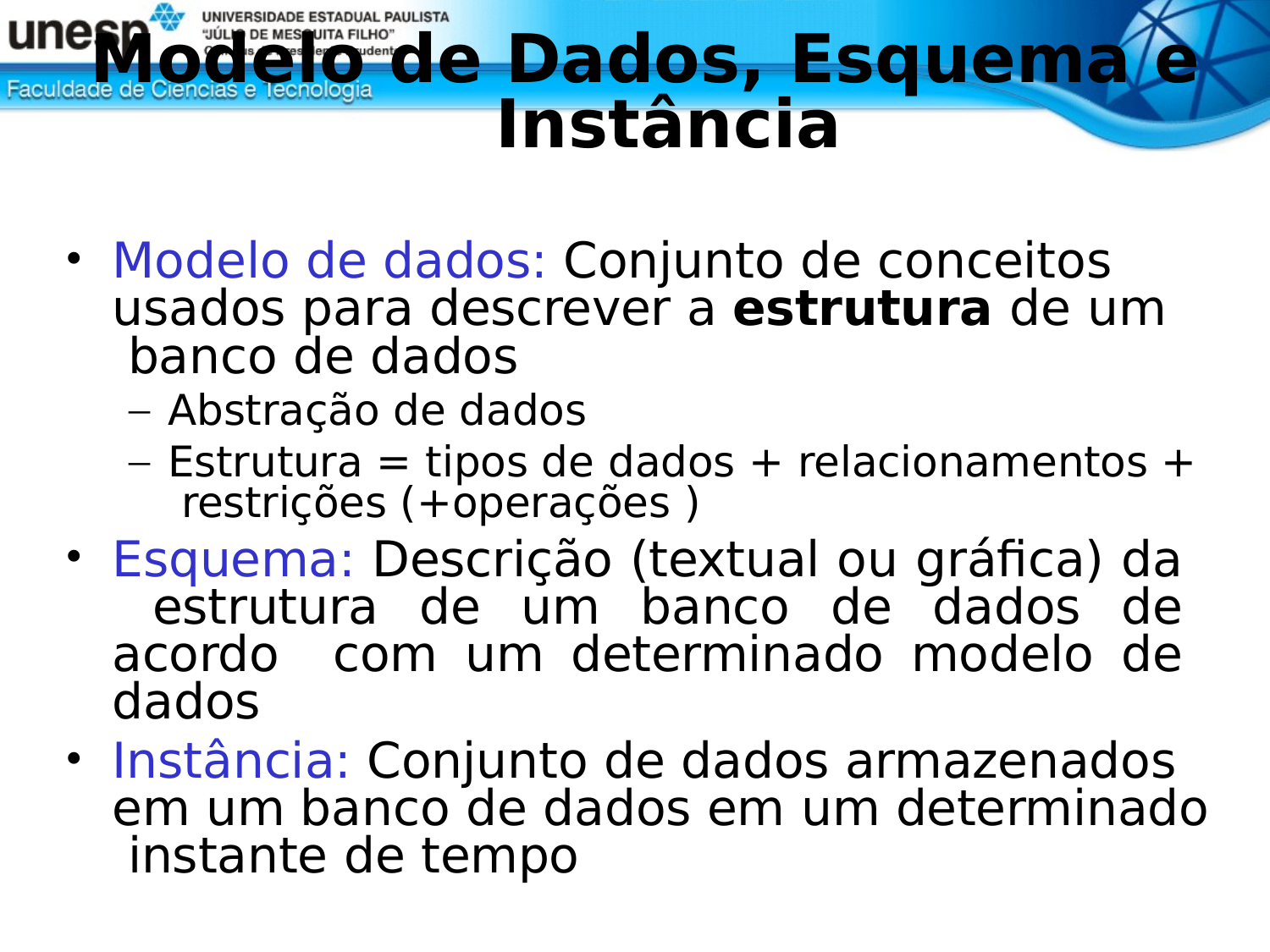

# Modelo de Dados, Esquema e  Instância
Modelo de dados: Conjunto de conceitos  usados para descrever a estrutura de um  banco de dados
Abstração de dados
Estrutura = tipos de dados + relacionamentos +  restrições (+operações )
Esquema: Descrição (textual ou gráfica) da  estrutura de um banco de dados de acordo  com um determinado modelo de dados
Instância: Conjunto de dados armazenados  em um banco de dados em um determinado  instante de tempo